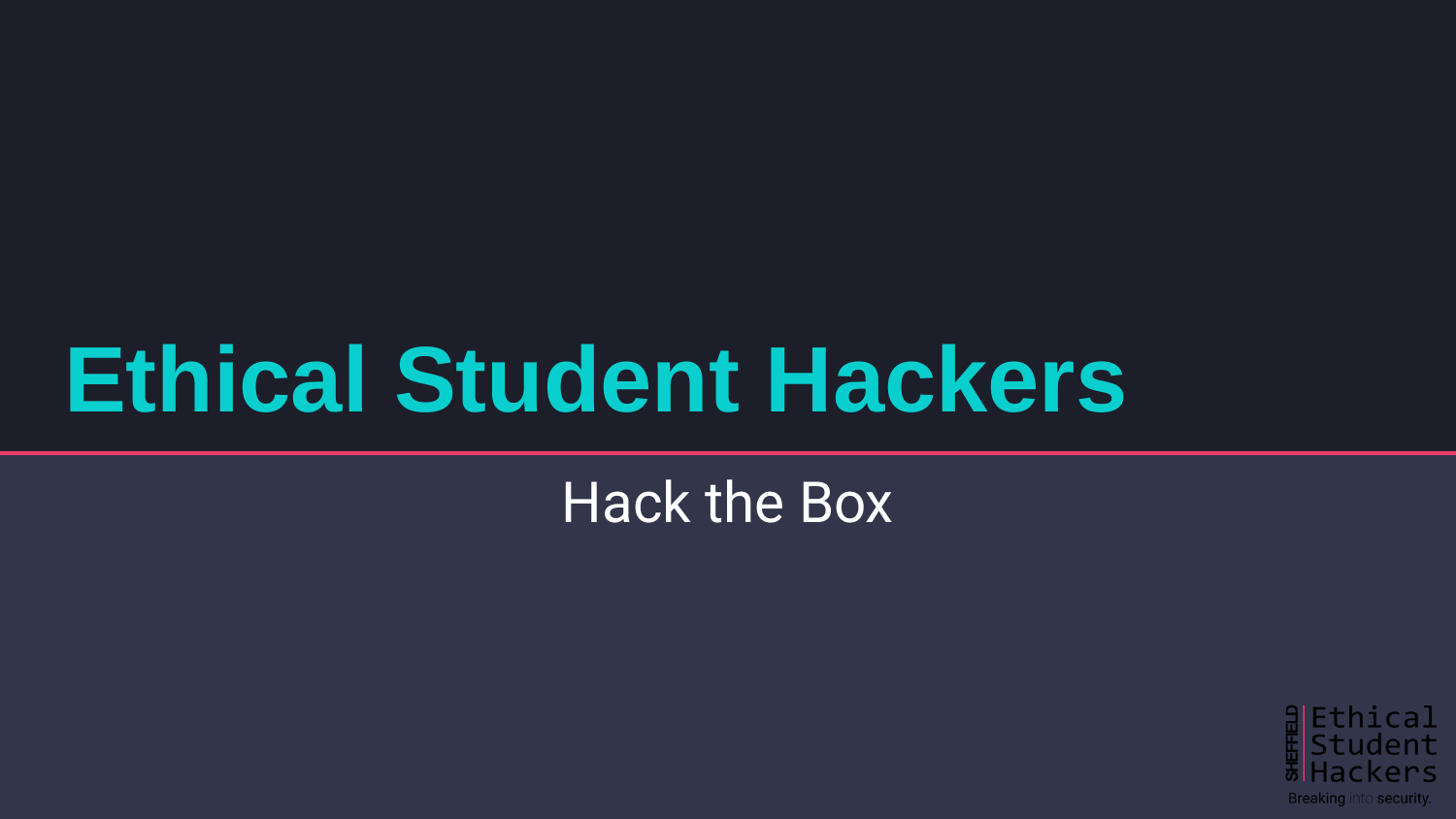

# Ethical Student Hackers
Hack the Box